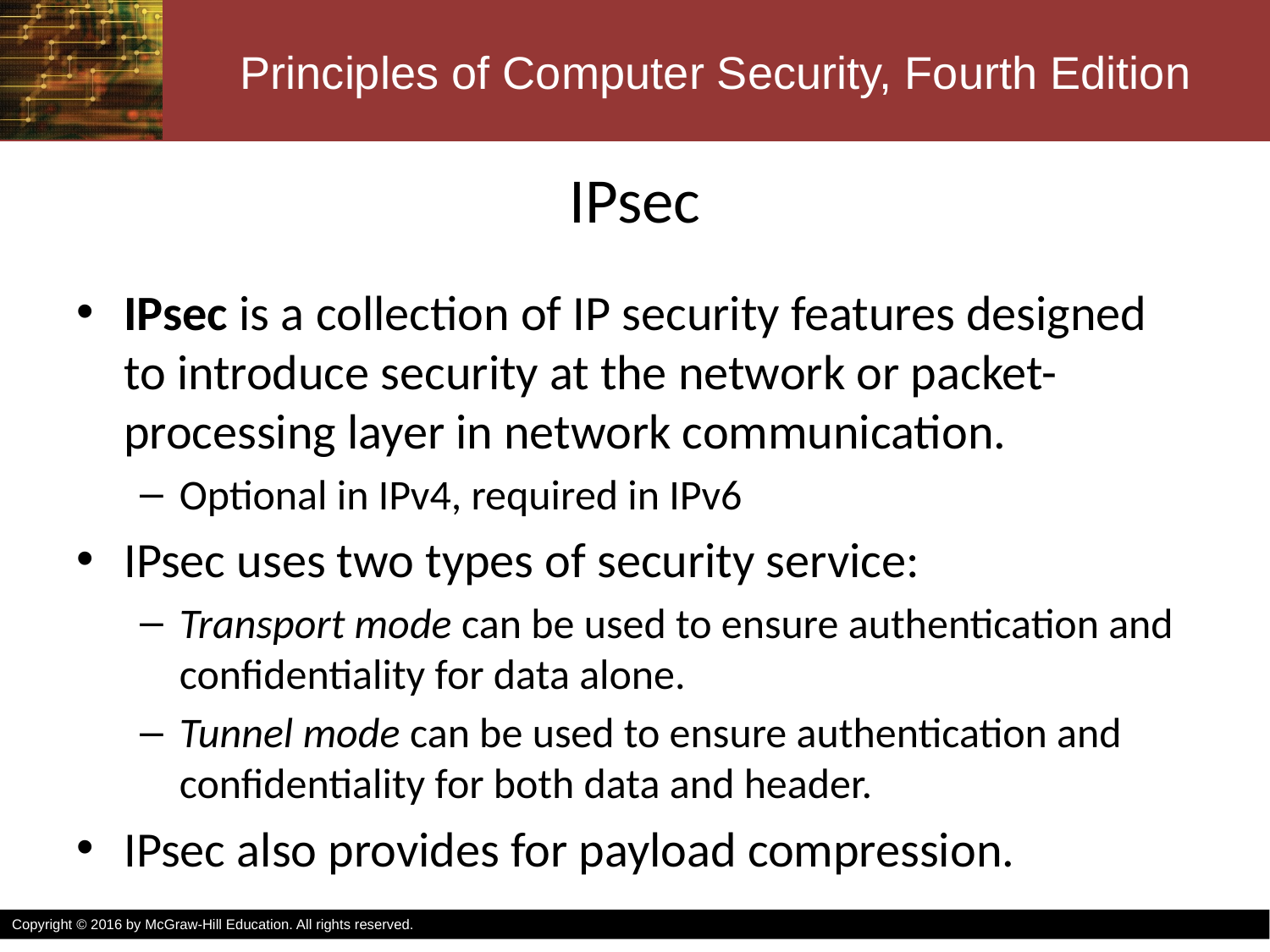

# IPsec
IPsec is a collection of IP security features designed to introduce security at the network or packet-processing layer in network communication.
Optional in IPv4, required in IPv6
IPsec uses two types of security service:
Transport mode can be used to ensure authentication and confidentiality for data alone.
Tunnel mode can be used to ensure authentication and confidentiality for both data and header.
IPsec also provides for payload compression.